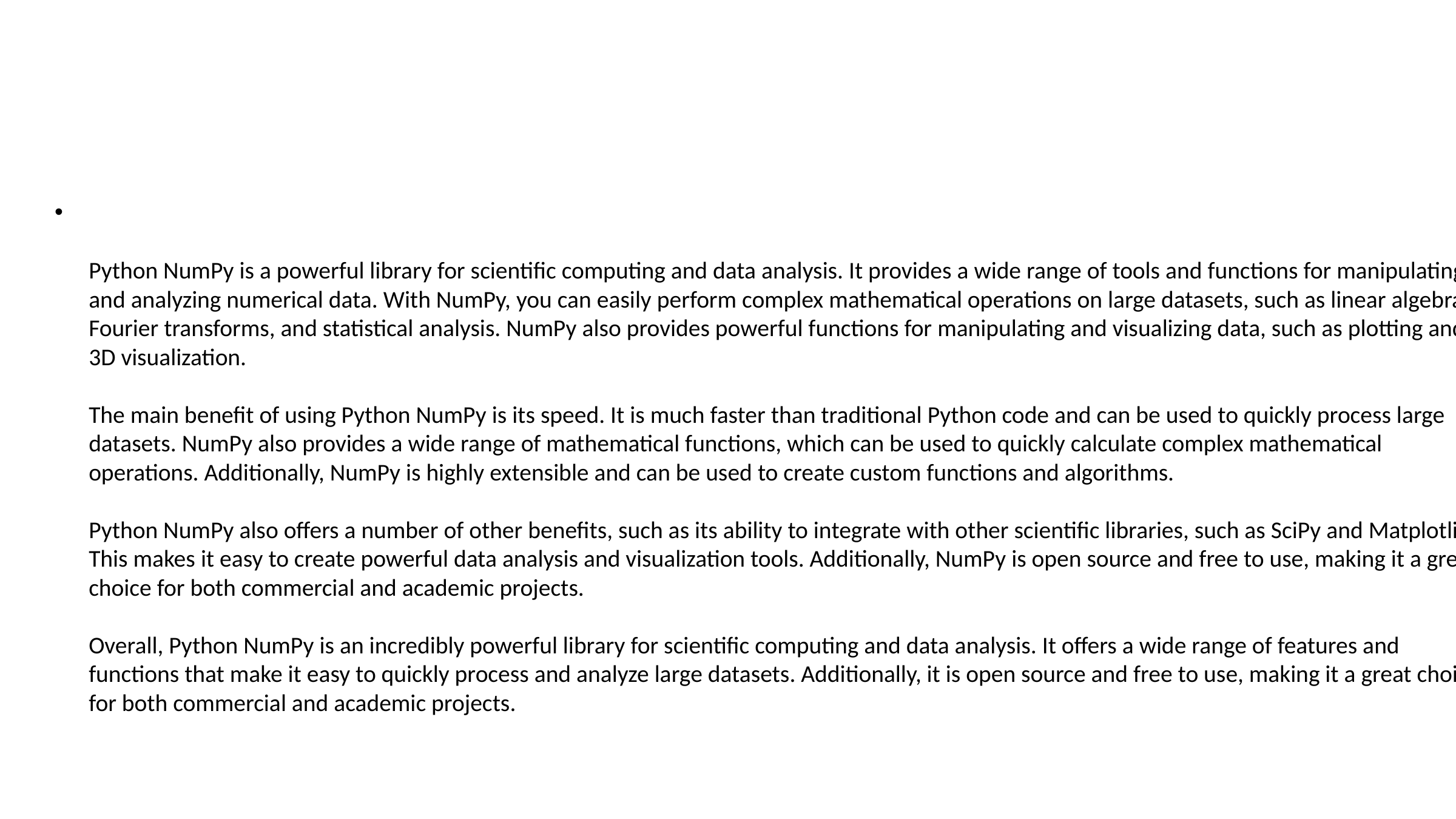

#

Python NumPy is a powerful library for scientific computing and data analysis. It provides a wide range of tools and functions for manipulating and analyzing numerical data. With NumPy, you can easily perform complex mathematical operations on large datasets, such as linear algebra, Fourier transforms, and statistical analysis. NumPy also provides powerful functions for manipulating and visualizing data, such as plotting and 3D visualization.
The main benefit of using Python NumPy is its speed. It is much faster than traditional Python code and can be used to quickly process large datasets. NumPy also provides a wide range of mathematical functions, which can be used to quickly calculate complex mathematical operations. Additionally, NumPy is highly extensible and can be used to create custom functions and algorithms.
Python NumPy also offers a number of other benefits, such as its ability to integrate with other scientific libraries, such as SciPy and Matplotlib. This makes it easy to create powerful data analysis and visualization tools. Additionally, NumPy is open source and free to use, making it a great choice for both commercial and academic projects.
Overall, Python NumPy is an incredibly powerful library for scientific computing and data analysis. It offers a wide range of features and functions that make it easy to quickly process and analyze large datasets. Additionally, it is open source and free to use, making it a great choice for both commercial and academic projects.